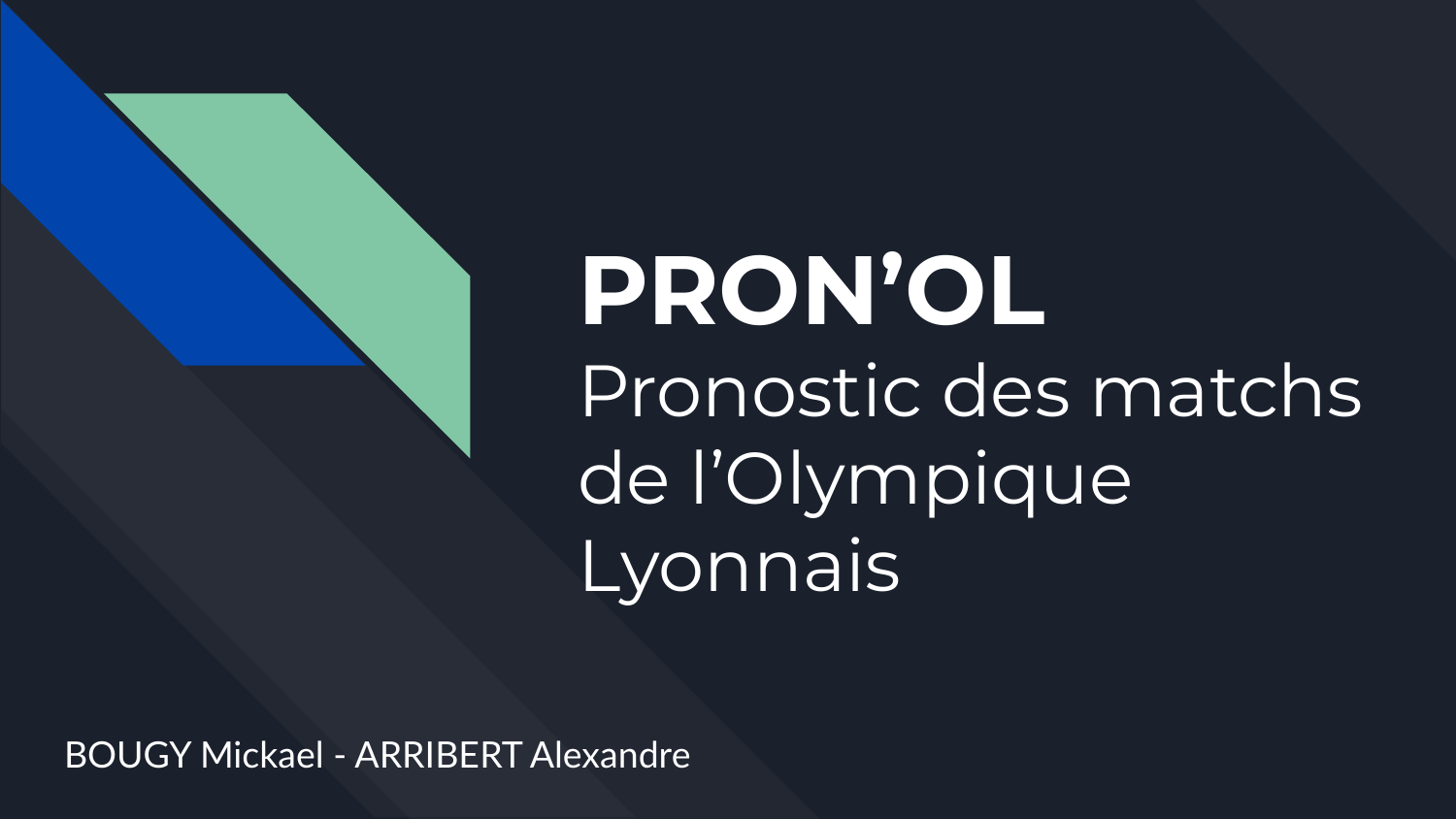

# PRON’OL
Pronostic des matchs de l’Olympique Lyonnais
BOUGY Mickael - ARRIBERT Alexandre